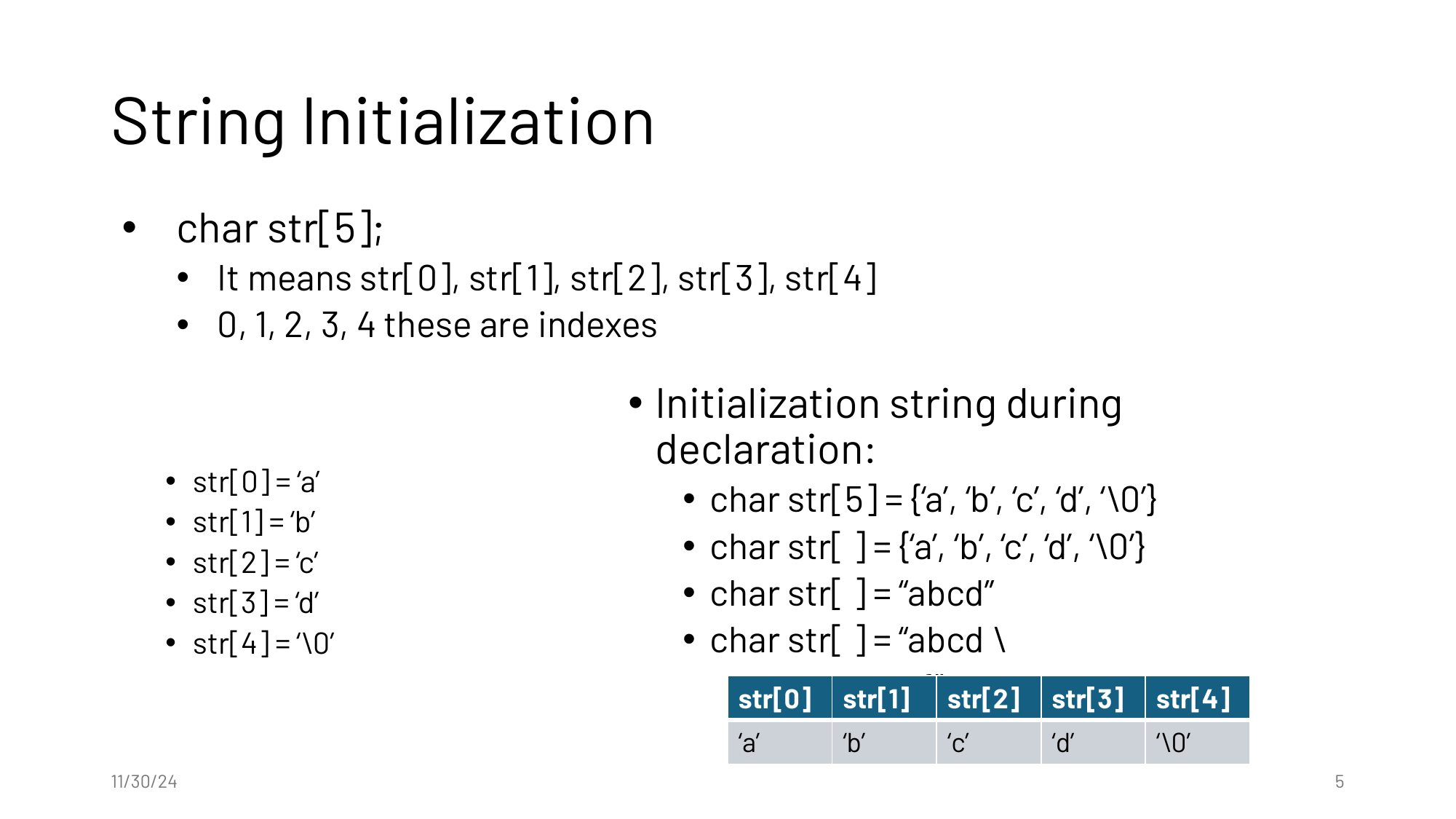

# String Initialization
char str[5];
It means str[0], str[1], str[2], str[3], str[4]
0, 1, 2, 3, 4 these are indexes
Initialization string during declaration:
char str[5] = {‘a’, ‘b’, ‘c’, ‘d’, ‘\0’}
char str[ ] = {‘a’, ‘b’, ‘c’, ‘d’, ‘\0’}
char str[ ] = “abcd”
char str[ ] = “abcd \
ef”

str[0] = ‘a’
str[1] = ‘b’
str[2] = ‘c’
str[3] = ‘d’
str[4] = ‘\0’
| str[0] | str[1] | str[2] | str[3] | str[4] |
| --- | --- | --- | --- | --- |
| ‘a’ | ‘b’ | ‘c’ | ‘d’ | ‘\0’ |
11/30/24
5